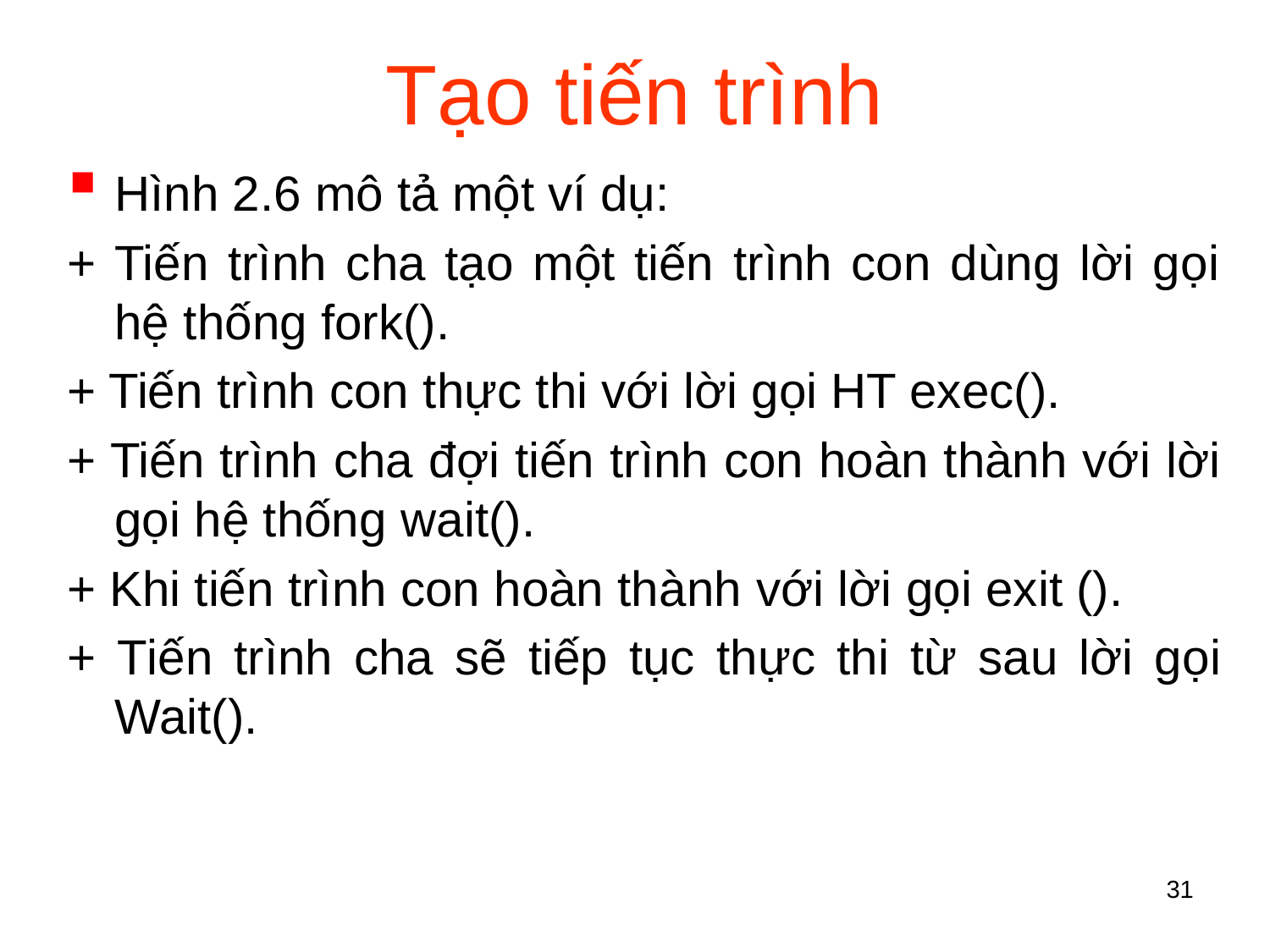

# Tạo tiến trình
Hình 2.6 mô tả một ví dụ:
+ Tiến trình cha tạo một tiến trình con dùng lời gọi hệ thống fork().
+ Tiến trình con thực thi với lời gọi HT exec().
+ Tiến trình cha đợi tiến trình con hoàn thành với lời gọi hệ thống wait().
+ Khi tiến trình con hoàn thành với lời gọi exit ().
+ Tiến trình cha sẽ tiếp tục thực thi từ sau lời gọi Wait().
31